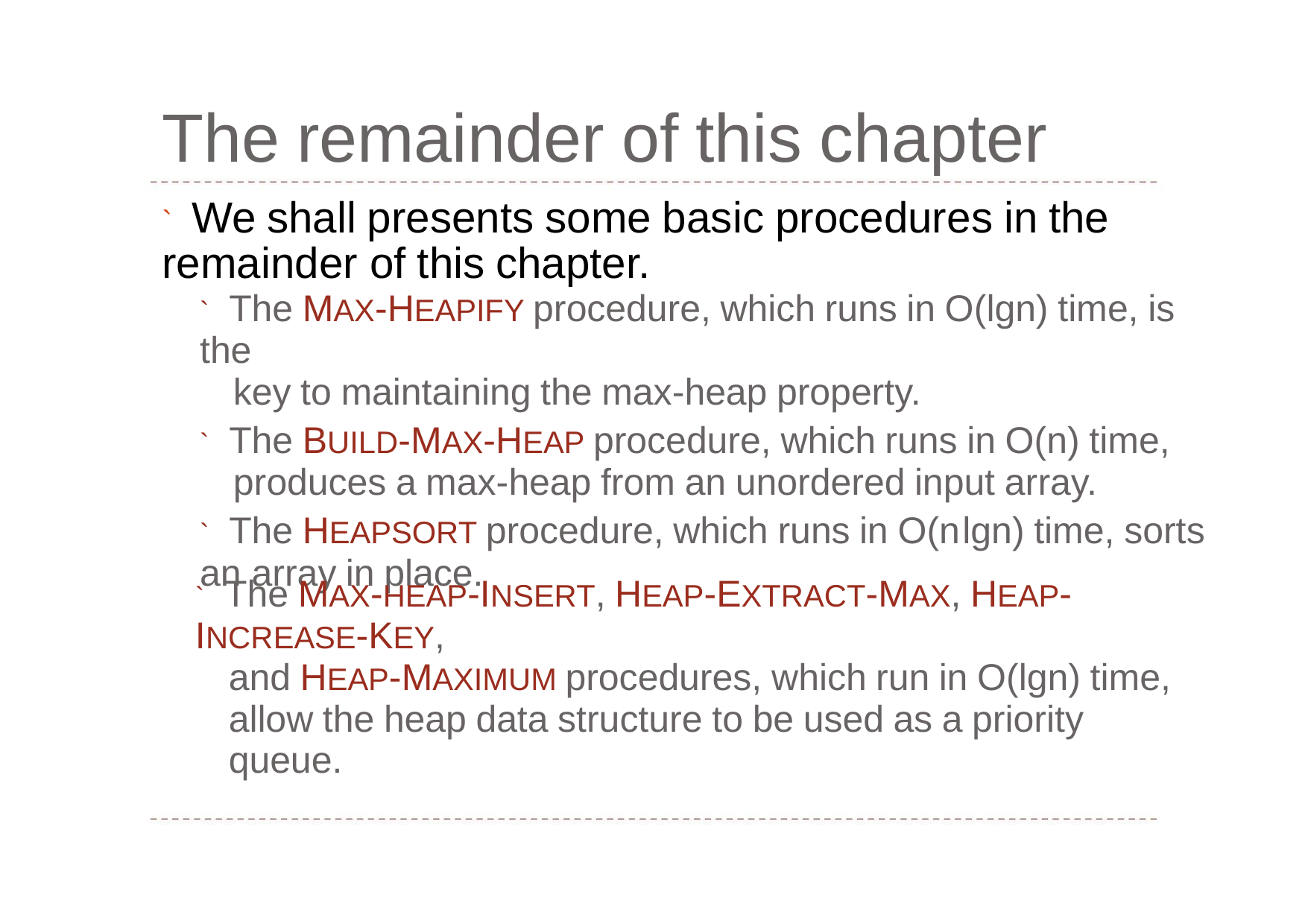

The remainder of this chapter
` We shall presents some basic procedures in the remainder of this chapter.

` The MAX‐HEAPIFY procedure, which runs in O(lgn) time, is the
key to maintaining the max‐heap property.
` The BUILD‐MAX‐HEAP procedure, which runs in O(n) time,
produces a max‐heap from an unordered input array.
` The HEAPSORT procedure, which runs in O(nlgn) time, sorts an array in place.

` The MAX‐HEAP‐INSERT, HEAP‐EXTRACT‐MAX, HEAP‐INCREASE‐KEY,
and HEAP‐MAXIMUM procedures, which run in O(lgn) time,
allow the heap data structure to be used as a priority queue.